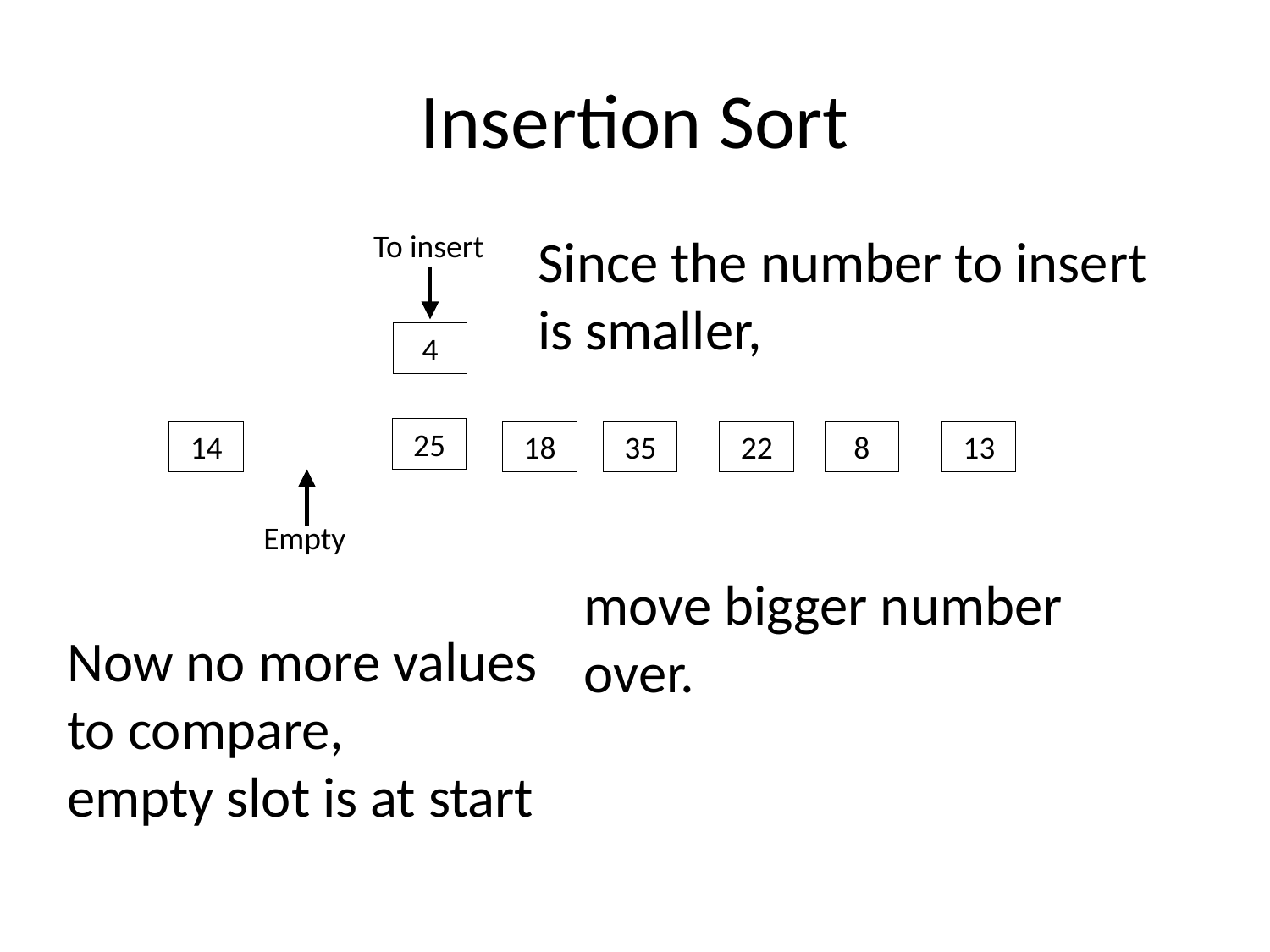

# Insertion Sort
To insert
4
Since the number to insert is smaller,

25
14
18
35
22
8
13
Empty
move bigger number over.
Now no more values to compare,
empty slot is at start